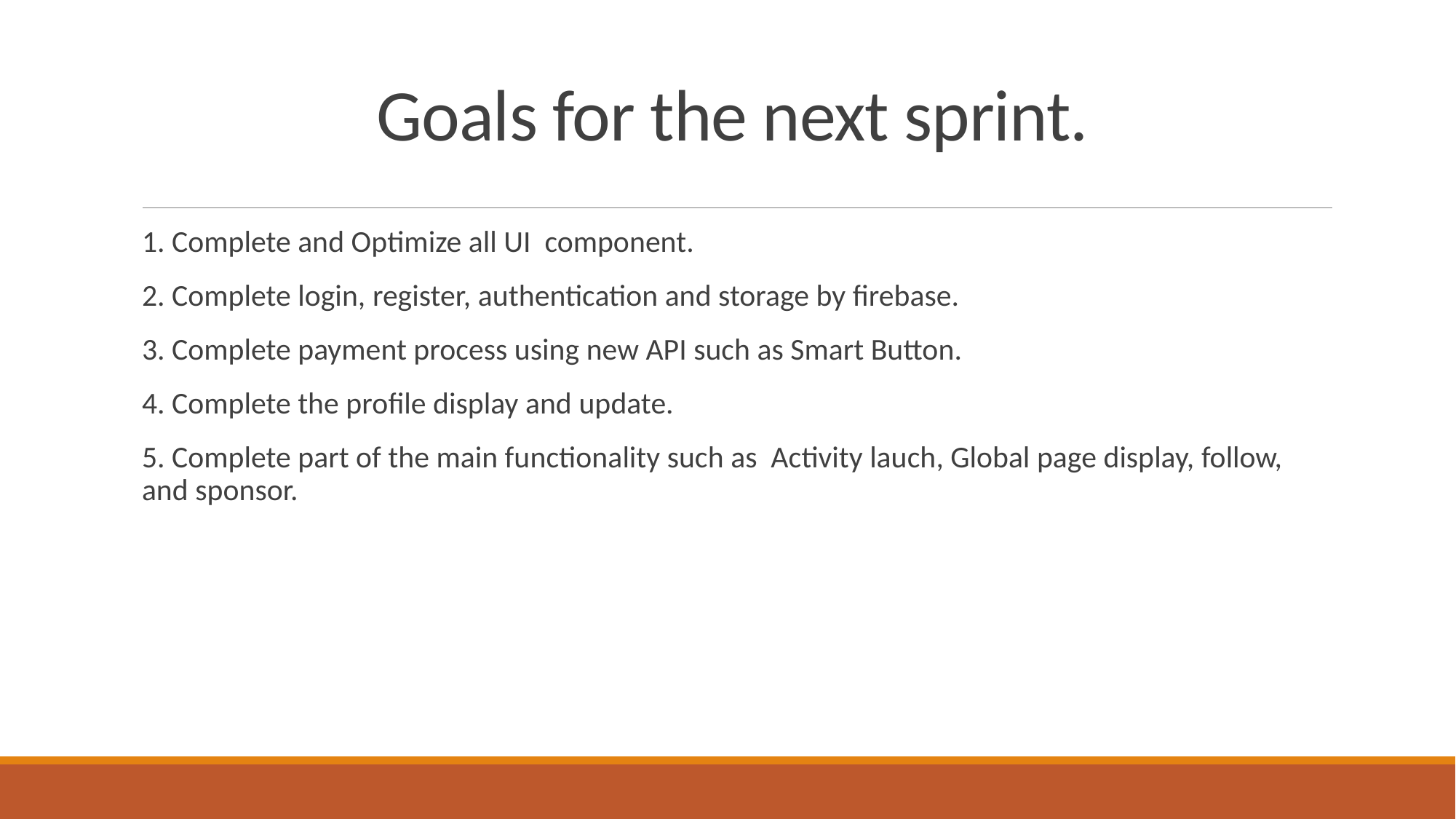

# Goals for the next sprint.
1. Complete and Optimize all UI  component.
2. Complete login, register, authentication and storage by firebase.
3. Complete payment process using new API such as Smart Button.
4. Complete the profile display and update.
5. Complete part of the main functionality such as  Activity lauch, Global page display, follow, and sponsor.